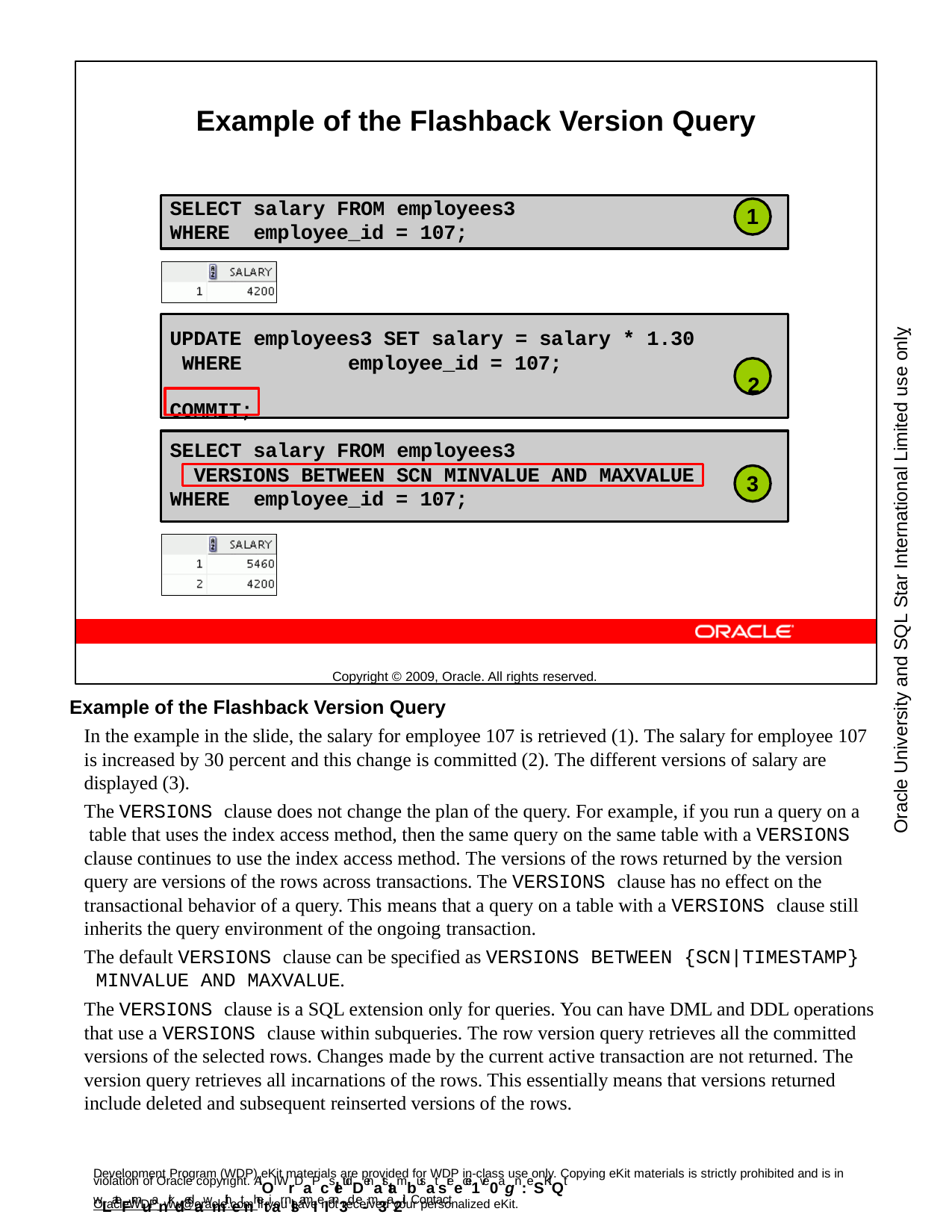

Example of the Flashback Version Query

UPDATE employees3 SET salary = salary * 1.30  WHERE	employee_id = 107;
2
COMMIT;

Copyright © 2009, Oracle. All rights reserved.
SELECT salary FROM employees3

1
WHERE	employee_id = 107;

Oracle University and SQL Star International Limited use onlyฺ

SELECT salary FROM employees3
VERSIONS BETWEEN SCN MINVALUE AND MAXVALUE

3
WHERE	employee_id = 107;

Example of the Flashback Version Query
In the example in the slide, the salary for employee 107 is retrieved (1). The salary for employee 107  is increased by 30 percent and this change is committed (2). The different versions of salary are  displayed (3).
The VERSIONS clause does not change the plan of the query. For example, if you run a query on a  table that uses the index access method, then the same query on the same table with a VERSIONS  clause continues to use the index access method. The versions of the rows returned by the version  query are versions of the rows across transactions. The VERSIONS clause has no effect on the  transactional behavior of a query. This means that a query on a table with a VERSIONS clause still  inherits the query environment of the ongoing transaction.
The default VERSIONS clause can be specified as VERSIONS BETWEEN {SCN|TIMESTAMP}  MINVALUE AND MAXVALUE.
The VERSIONS clause is a SQL extension only for queries. You can have DML and DDL operations  that use a VERSIONS clause within subqueries. The row version query retrieves all the committed  versions of the selected rows. Changes made by the current active transaction are not returned. The  version query retrieves all incarnations of the rows. This essentially means that versions returned  include deleted and subsequent reinserted versions of the rows.
Development Program (WDP) eKit materials are provided for WDP in-class use only. Copying eKit materials is strictly prohibited and is in
violation of Oracle copyright. AlOl WrDaPcsletudDenatstambusat sreecei1ve0agn:eSKiQt wLateFrmuanrkdedawmithetnhetiar nlsamIeI an3d e-m3a2il. Contact
OracleWDP_ww@oracle.com if you have not received your personalized eKit.